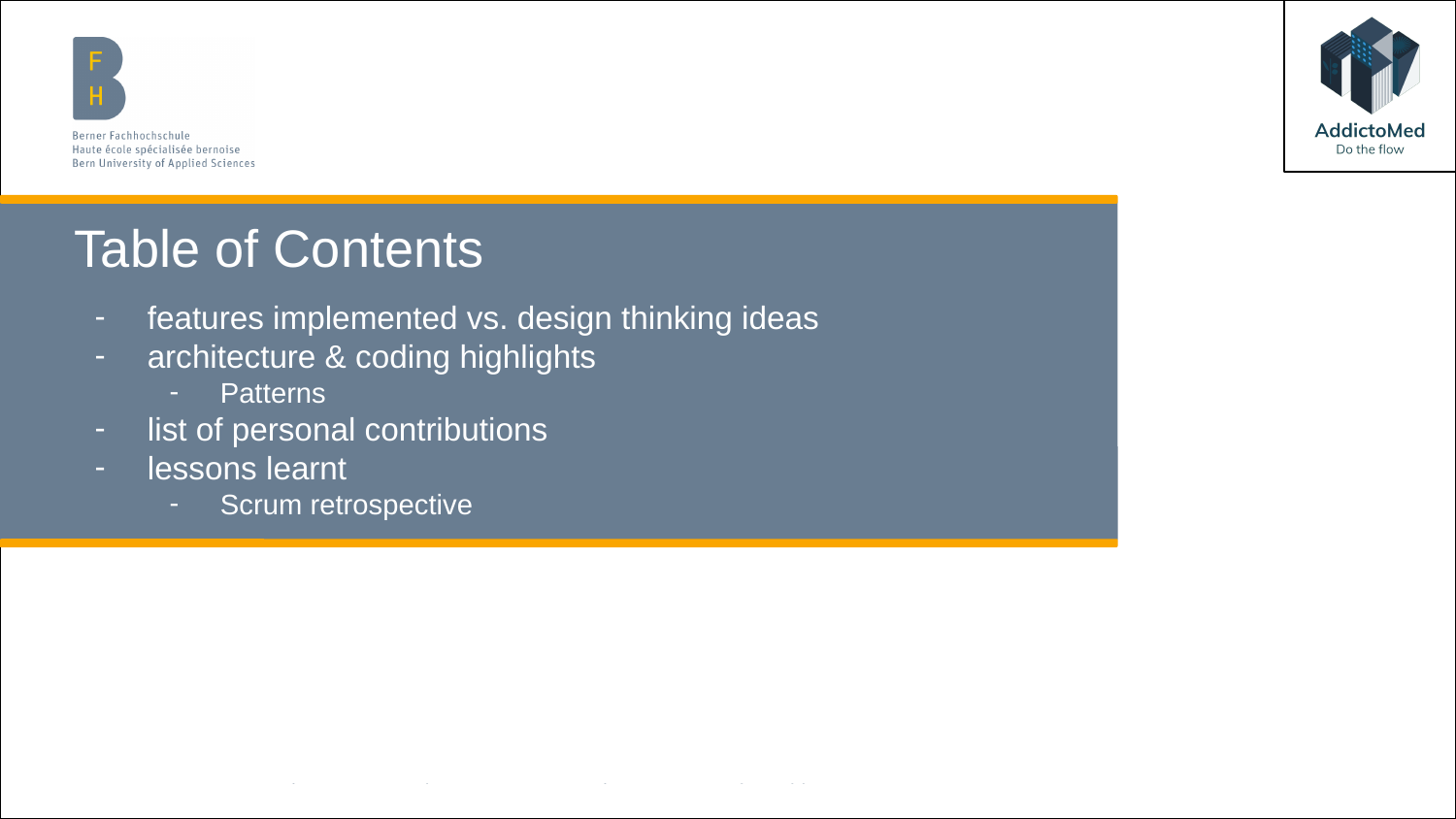

# Table of Contents

features implemented vs. design thinking ideas
architecture & coding highlights
Patterns
list of personal contributions
lessons learnt
Scrum retrospective